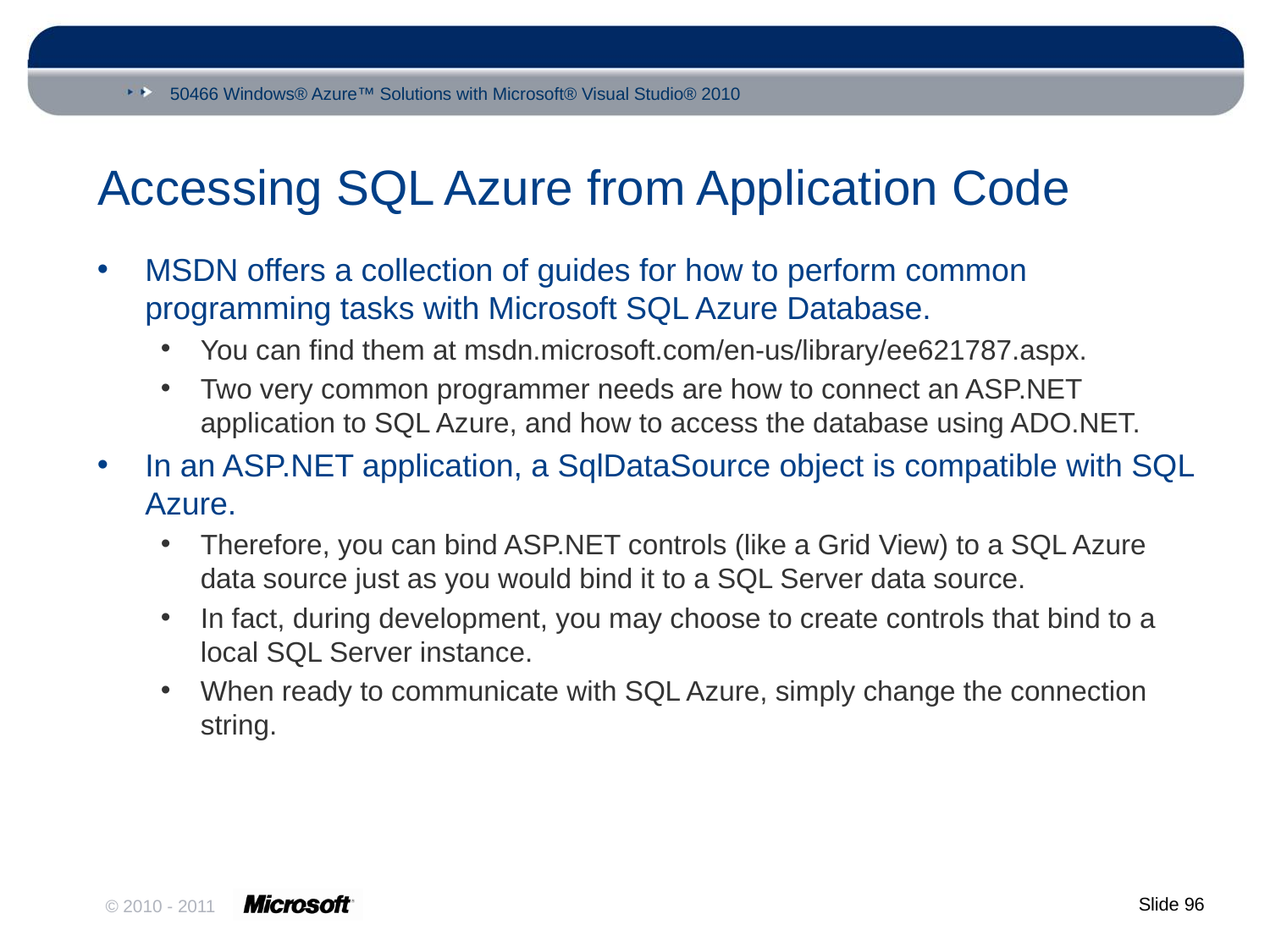

# Accessing SQL Azure from Application Code
MSDN offers a collection of guides for how to perform common programming tasks with Microsoft SQL Azure Database.
You can find them at msdn.microsoft.com/en-us/library/ee621787.aspx.
Two very common programmer needs are how to connect an ASP.NET application to SQL Azure, and how to access the database using ADO.NET.
In an ASP.NET application, a SqlDataSource object is compatible with SQL Azure.
Therefore, you can bind ASP.NET controls (like a Grid View) to a SQL Azure data source just as you would bind it to a SQL Server data source.
In fact, during development, you may choose to create controls that bind to a local SQL Server instance.
When ready to communicate with SQL Azure, simply change the connection string.